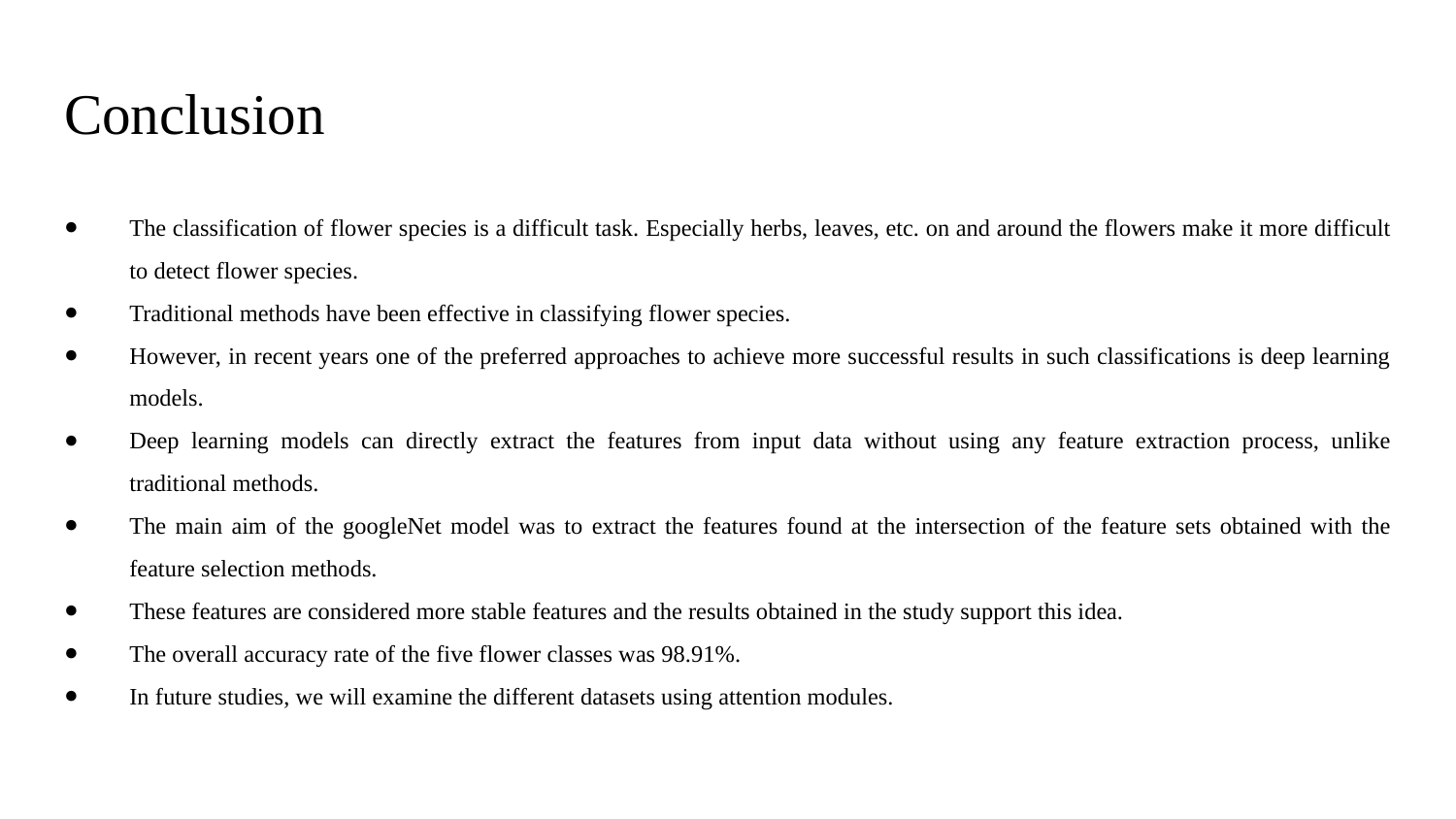

# Conclusion
The classification of flower species is a difficult task. Especially herbs, leaves, etc. on and around the flowers make it more difficult to detect flower species.
Traditional methods have been effective in classifying flower species.
However, in recent years one of the preferred approaches to achieve more successful results in such classifications is deep learning models.
Deep learning models can directly extract the features from input data without using any feature extraction process, unlike traditional methods.
The main aim of the googleNet model was to extract the features found at the intersection of the feature sets obtained with the feature selection methods.
These features are considered more stable features and the results obtained in the study support this idea.
The overall accuracy rate of the five flower classes was 98.91%.
In future studies, we will examine the different datasets using attention modules.